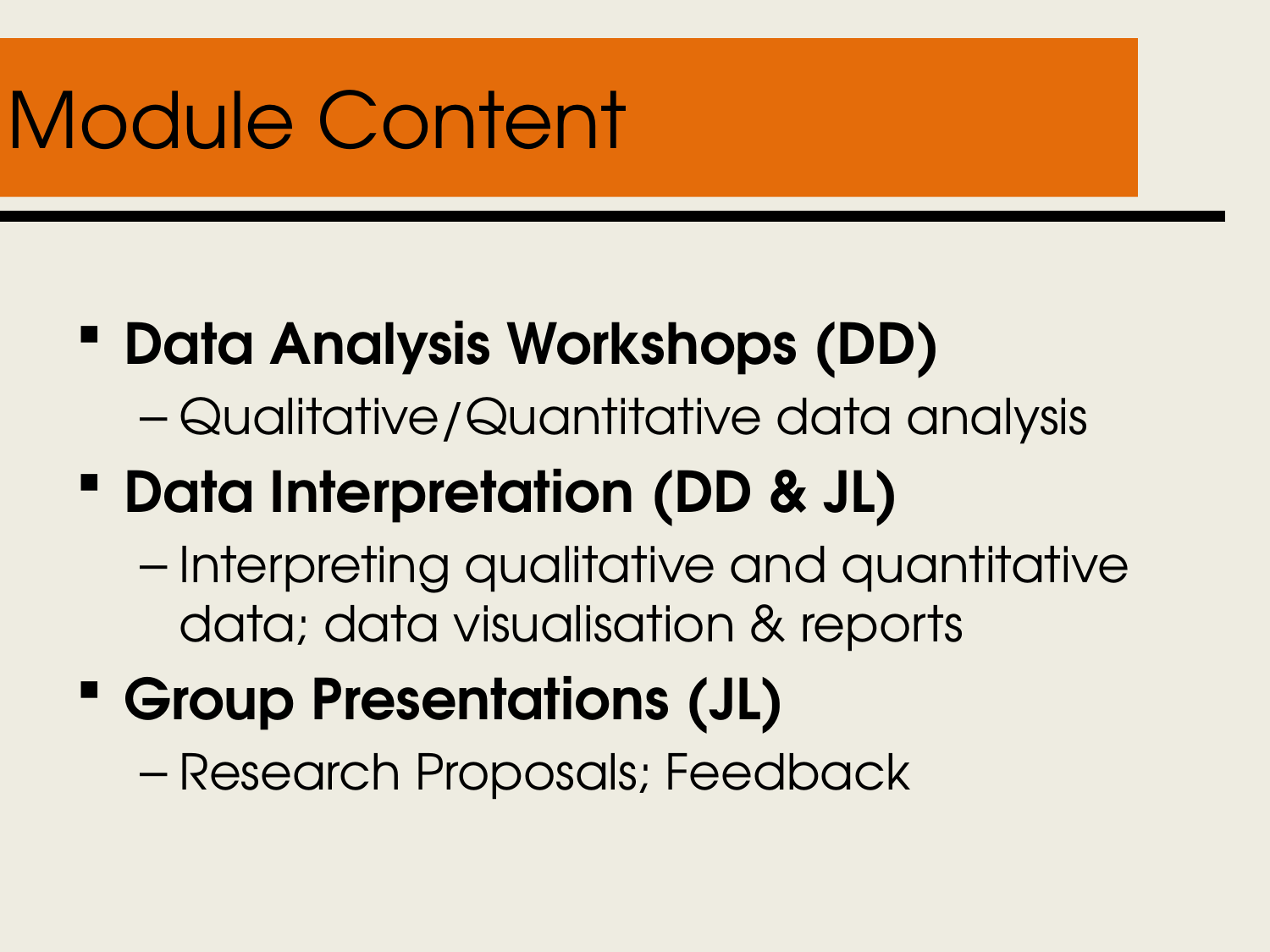

# Module Content
Data Analysis Workshops (DD)
Qualitative/Quantitative data analysis
Data Interpretation (DD & JL)
Interpreting qualitative and quantitative data; data visualisation & reports
Group Presentations (JL)
Research Proposals; Feedback